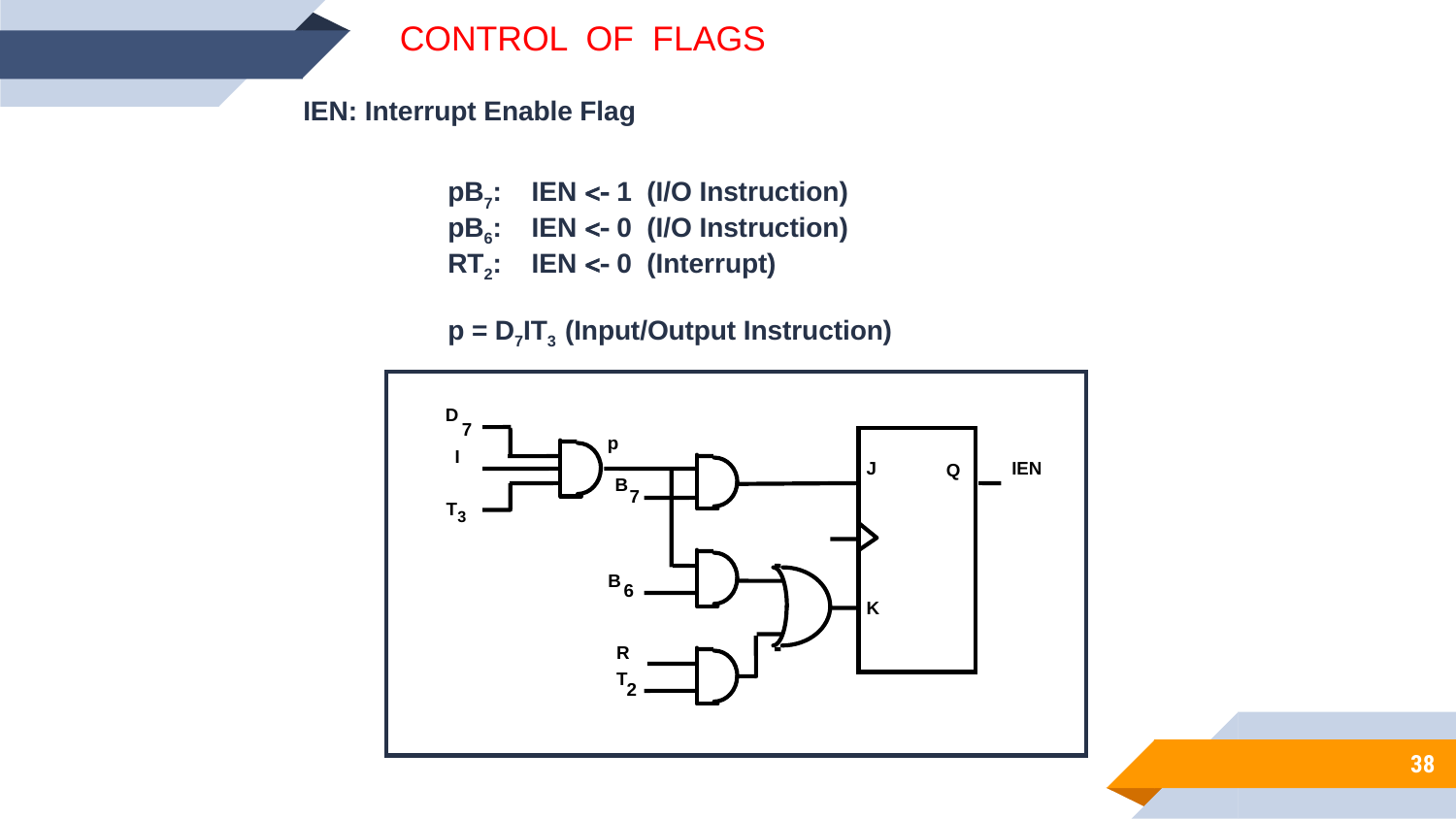

CONTROL  OF  FLAGS
IEN: Interrupt Enable Flag
pB7:    IEN <− 1  (I/O Instruction)
pB6:    IEN <− 0  (I/O Instruction)
RT2:    IEN <− 0  (Interrupt)

p = D7IT3  (Input/Output Instruction)

D
7

p

I
J
IEN

Q

B

7

T3

B
6

K

R

T
2

38